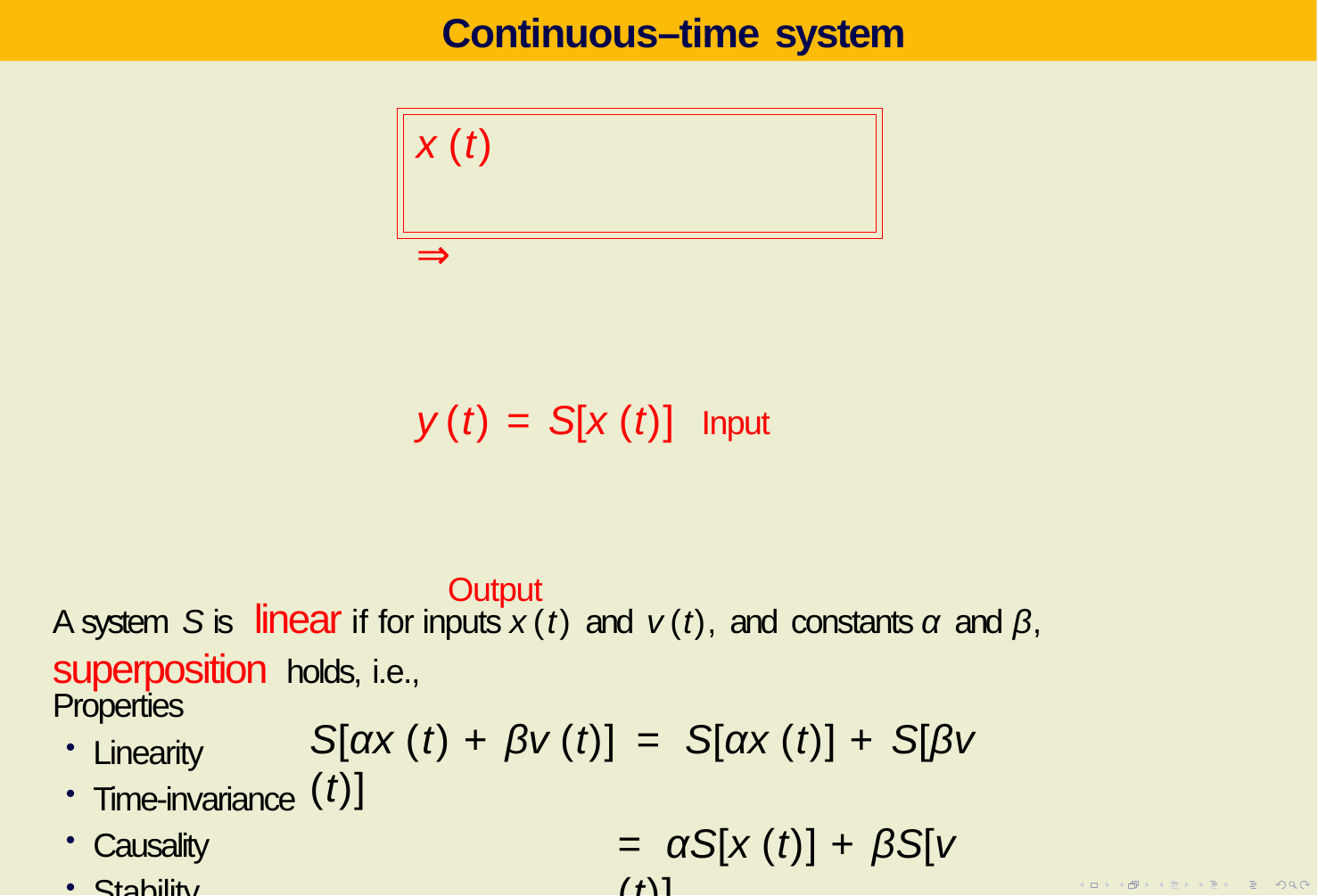

Continuous–time system

x (t)	⇒		y (t) = S[x (t)]  Input		   Output

Properties
Linearity
Time-invariance
Causality
Stability

A system  S is  linear if for inputs x (t) and  v (t), and  constants α and β,
superposition  holds, i.e.,
S[αx (t) + βv (t)] = S[αx (t)] + S[βv (t)]
= αS[x (t)] + βS[v (t)]